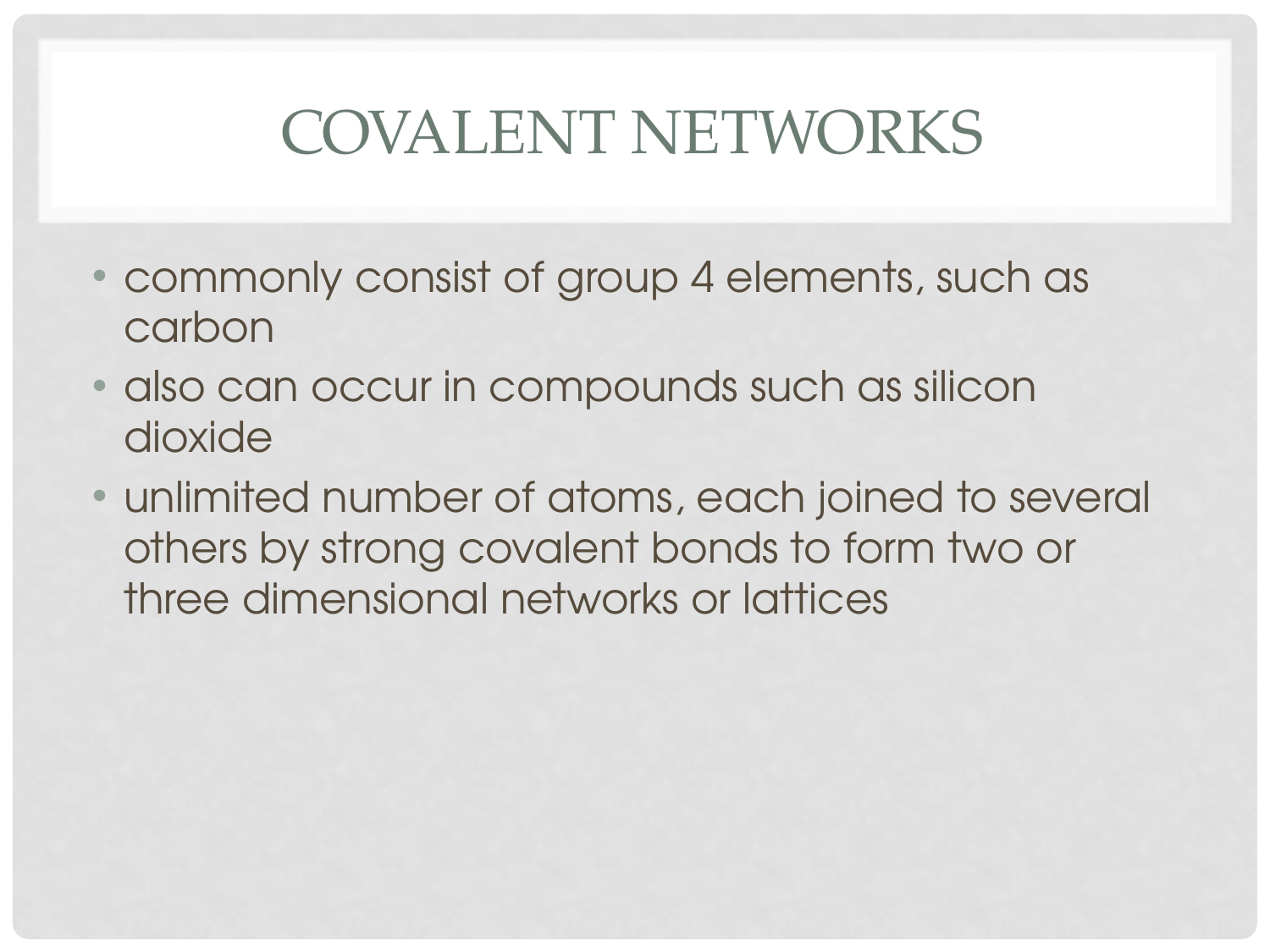

# covalent networks
commonly consist of group 4 elements, such as carbon
also can occur in compounds such as silicon dioxide
unlimited number of atoms, each joined to several others by strong covalent bonds to form two or three dimensional networks or lattices